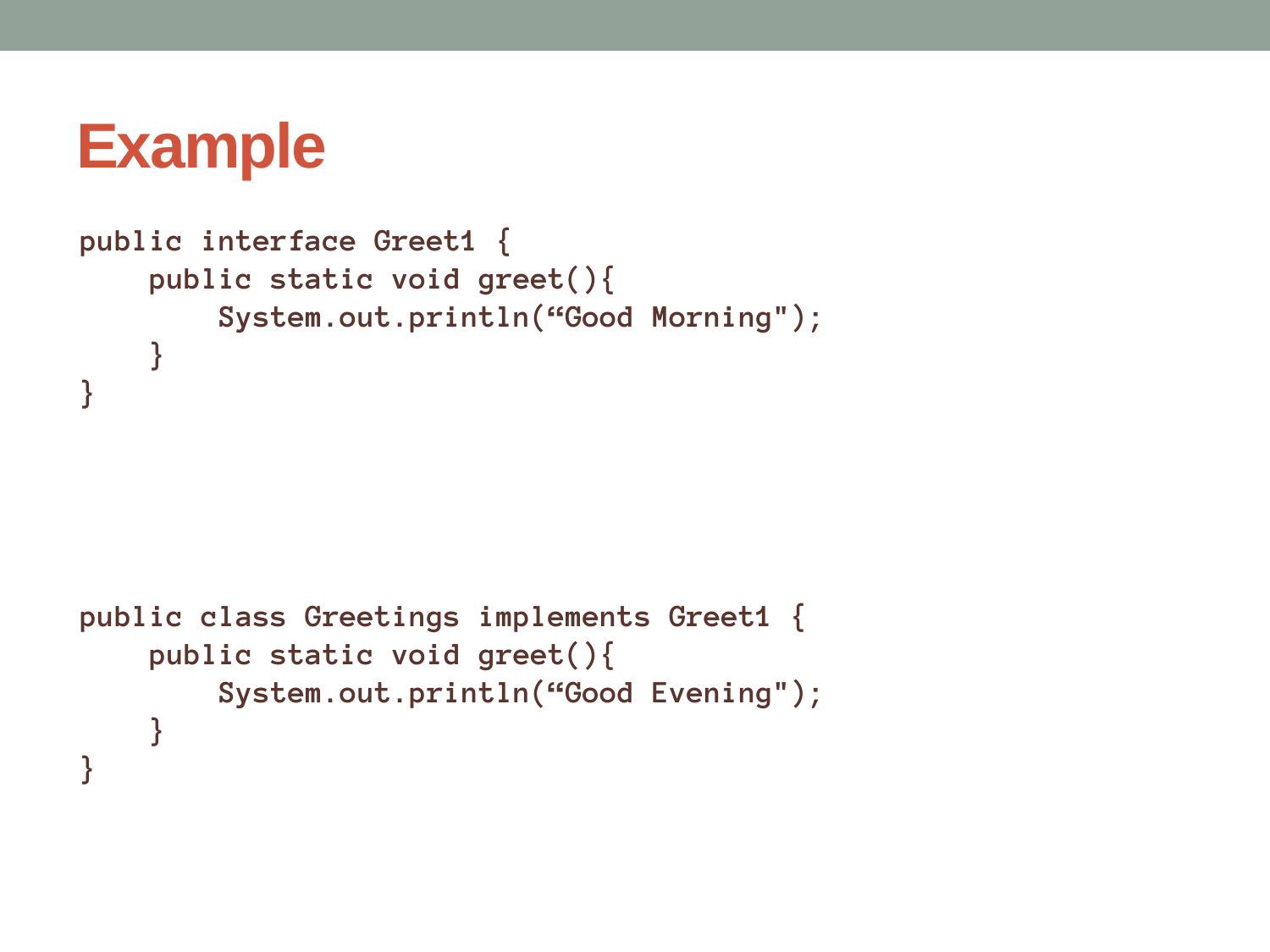

# Example

public interface Greet1 {
    public static void greet(){
        System.out.println(“Good Morning");
    }
}
public class Greetings implements Greet1 {
    public static void greet(){
        System.out.println(“Good Evening");
    }
}